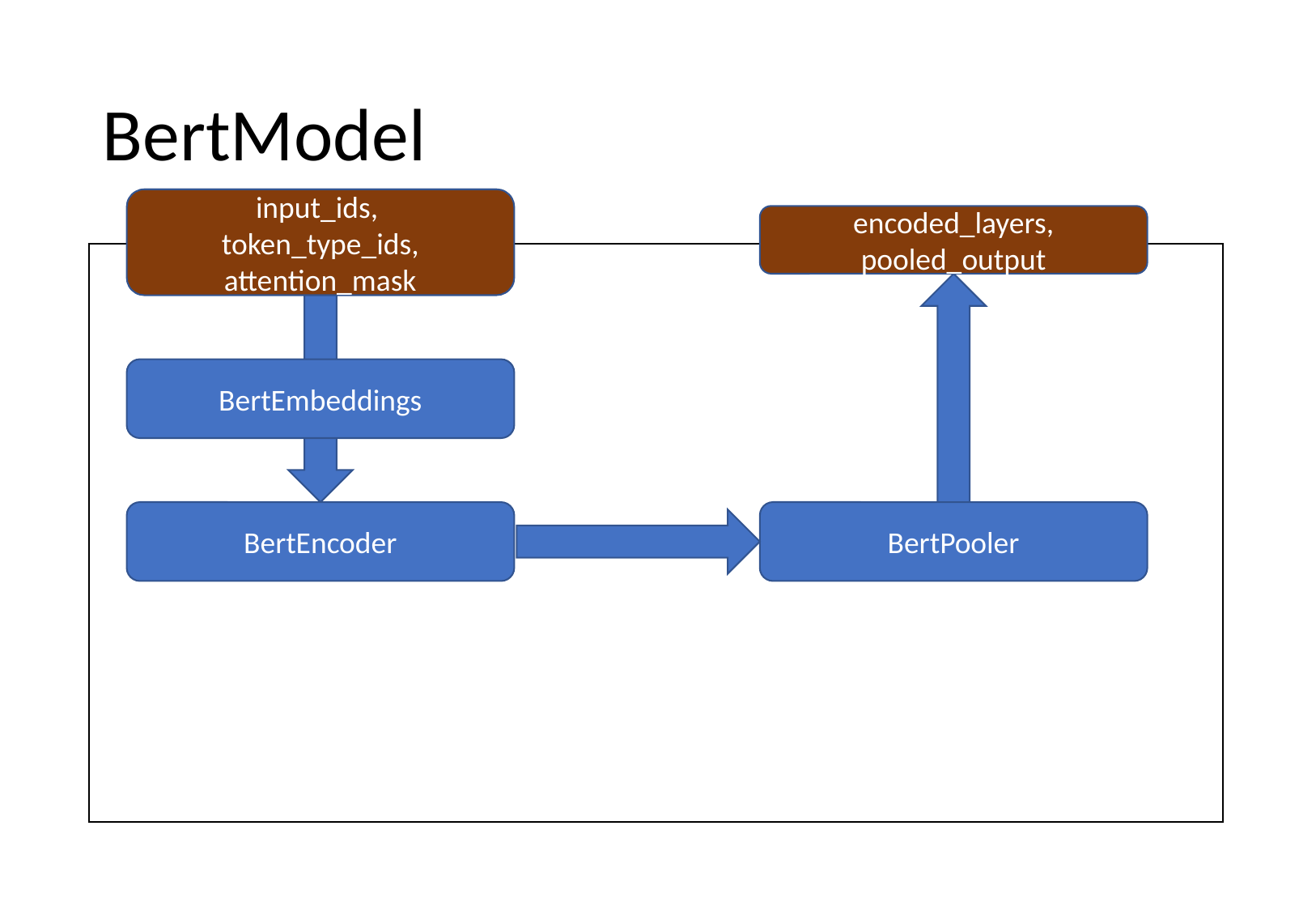

# BertModel
input_ids,
token_type_ids, attention_mask
encoded_layers, pooled_output

BertEmbeddings

BertPooler
BertEncoder